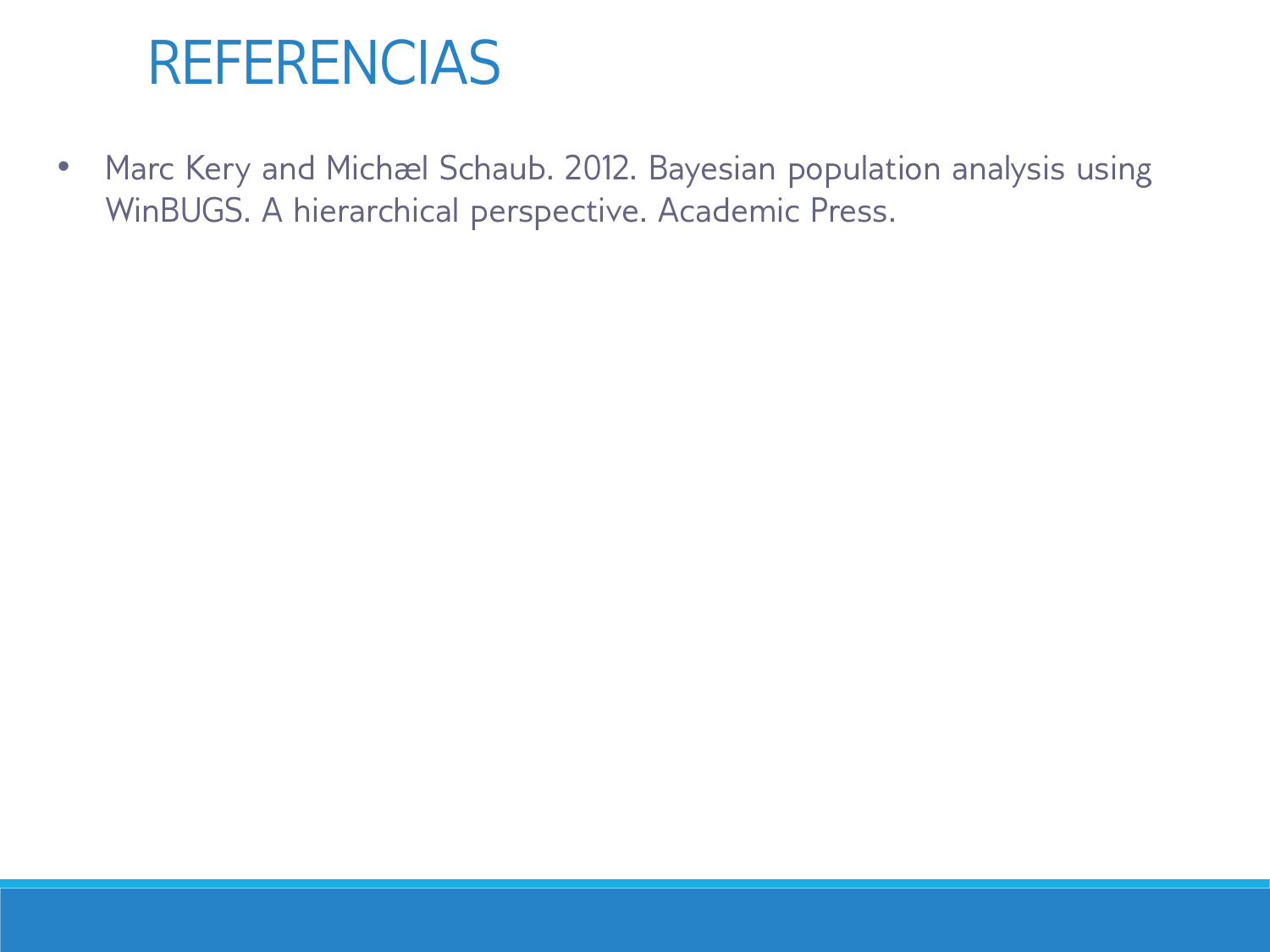

REFERENCIAS
Marc Kery and Michael Schaub. 2012. Bayesian population analysis using WinBUGS. A hierarchical perspective. Academic Press.